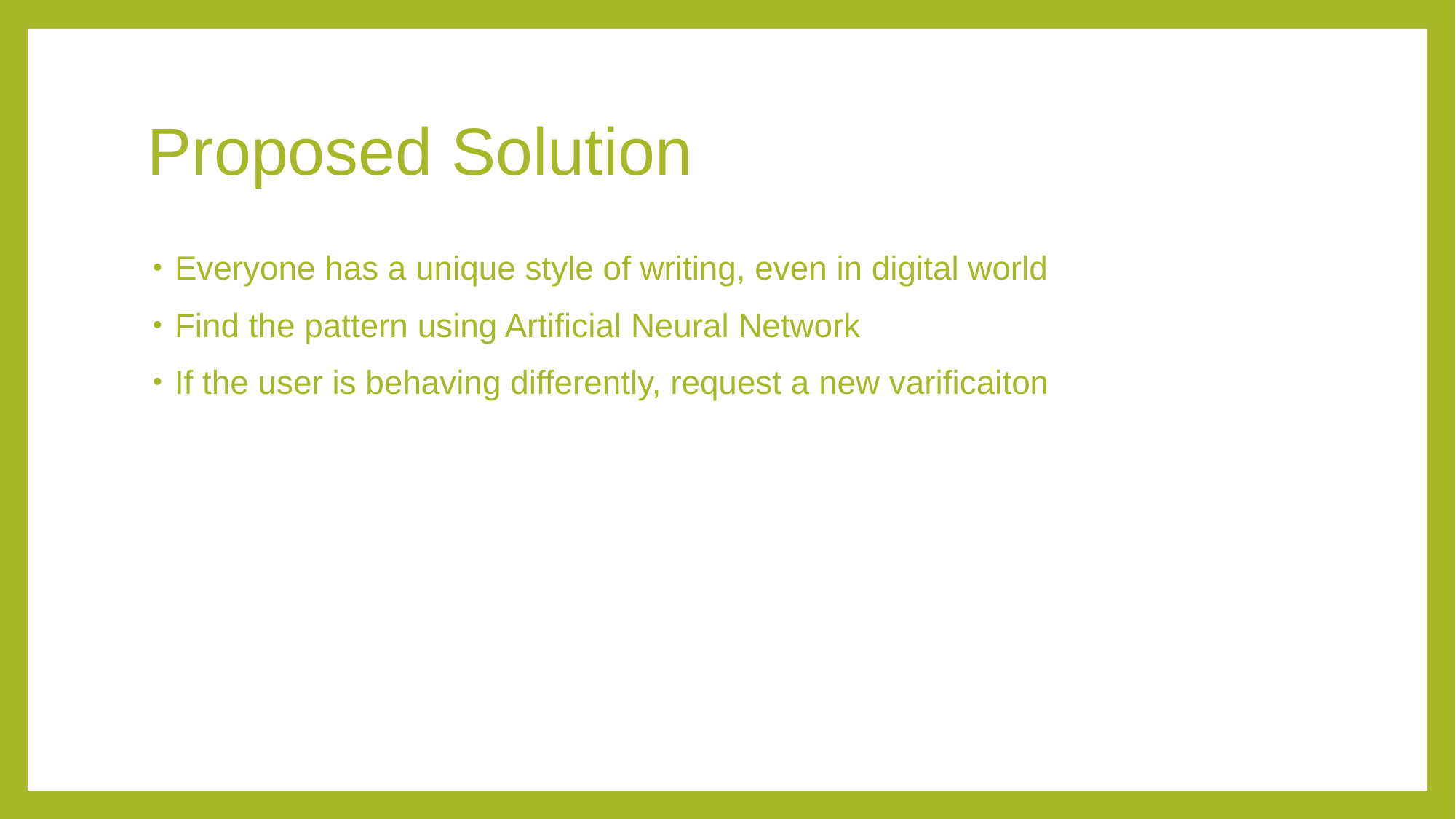

# Proposed Solution
Everyone has a unique style of writing, even in digital world
Find the pattern using Artificial Neural Network
If the user is behaving differently, request a new varificaiton